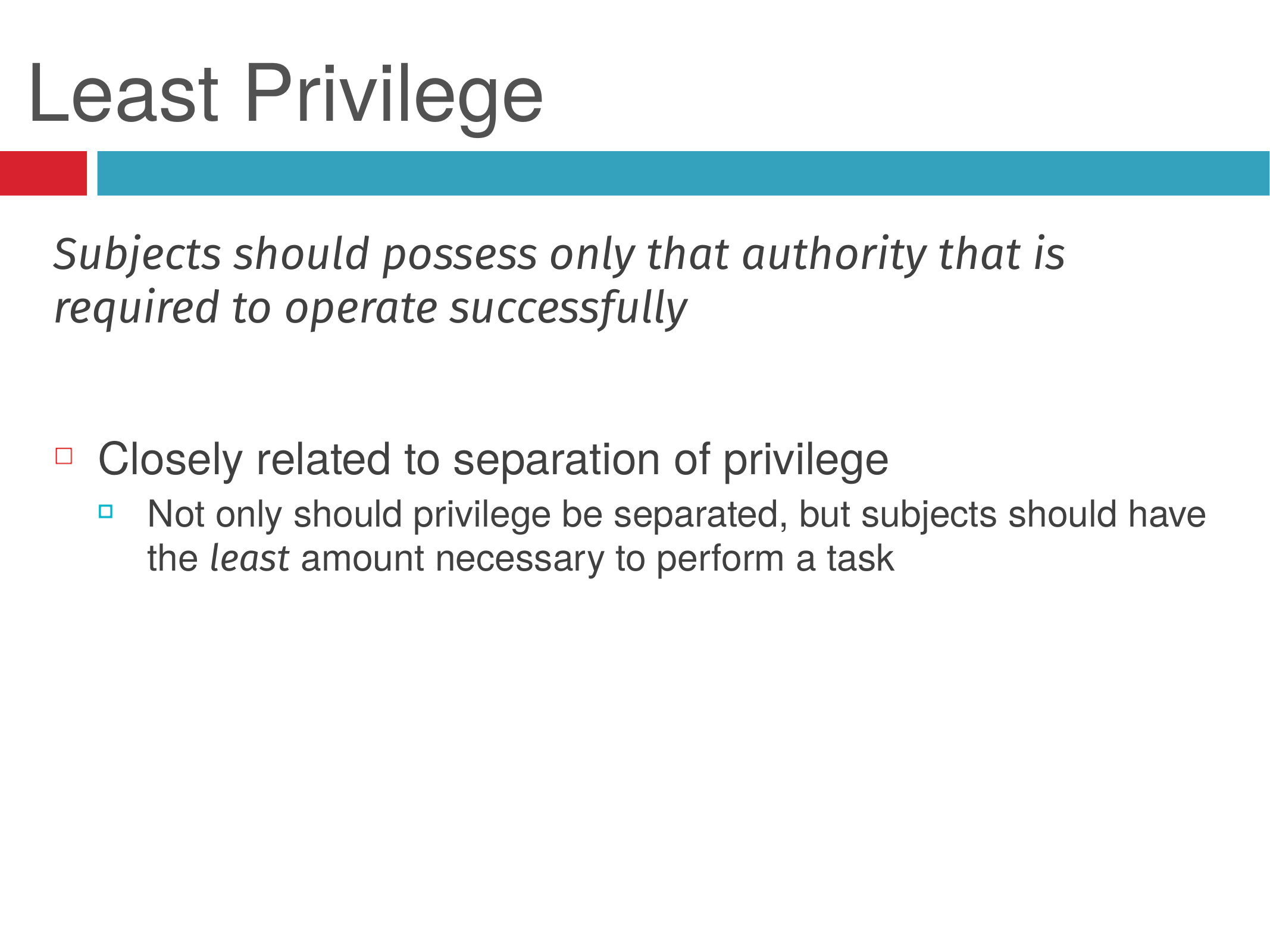

# Least Privilege
14
Subjects should possess only that authority that is required to operate successfully

Closely related to separation of privilege
Not only should privilege be separated, but subjects should have the least amount necessary to perform a task